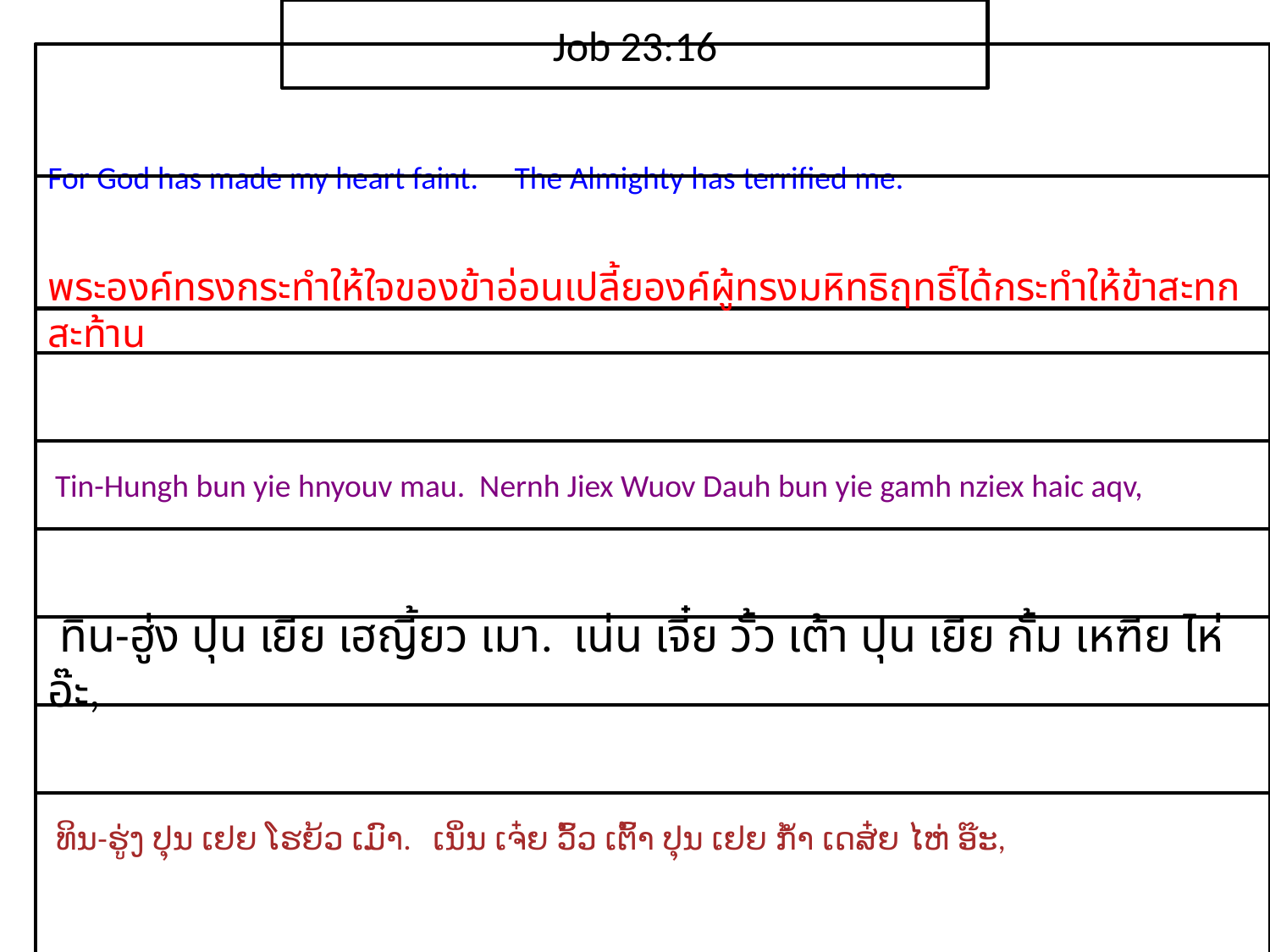

Job 23:16
For God has made my heart faint.     The Almighty has terrified me.
​พระ​องค์​ทรง​กระทำ​ให้​ใจ​ของ​ข้า​อ่อน​เปลี้ยองค์​ผู้​ทรง​มหิทธิ​ฤทธิ์​ได้​กระทำ​ให้​ข้า​สะทก​สะท้าน
 Tin-Hungh bun yie hnyouv mau.  Nernh Jiex Wuov Dauh bun yie gamh nziex haic aqv,
 ทิน-ฮู่ง ปุน เยีย เฮญี้ยว เมา.  เน่น เจี๋ย วั้ว เต้า ปุน เยีย กั้ม เหฑีย ไห่ อ๊ะ,
 ທິນ-ຮູ່ງ ປຸນ ເຢຍ ໂຮຍ້ວ ເມົາ.   ເນິ່ນ ເຈ໋ຍ ວົ້ວ ເຕົ້າ ປຸນ ເຢຍ ກ້ຳ ເດສ໋ຍ ໄຫ່ ອ໊ະ,